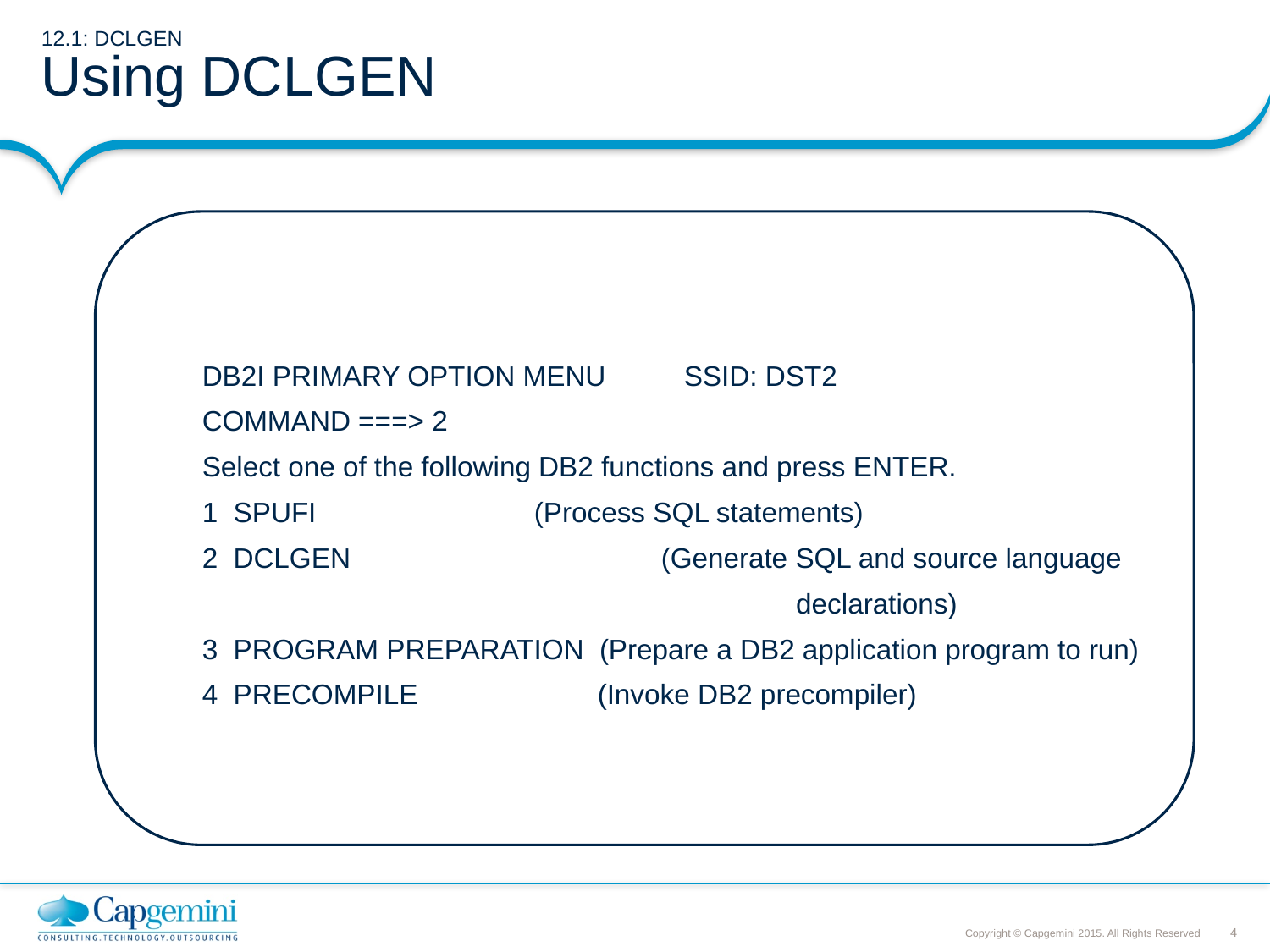

# 12.1: DCLGEN Using DCLGEN

DB2I PRIMARY OPTION MENU          SSID: DST2
COMMAND ===> 2
Select one of the following DB2 functions and press ENTER.
1  SPUFI             	          (Process SQL statements)
2  DCLGEN 		          (Generate SQL and source language 				           declarations)
3  PROGRAM PREPARATION  (Prepare a DB2 application program to run)
4  PRECOMPILE                       (Invoke DB2 precompiler)